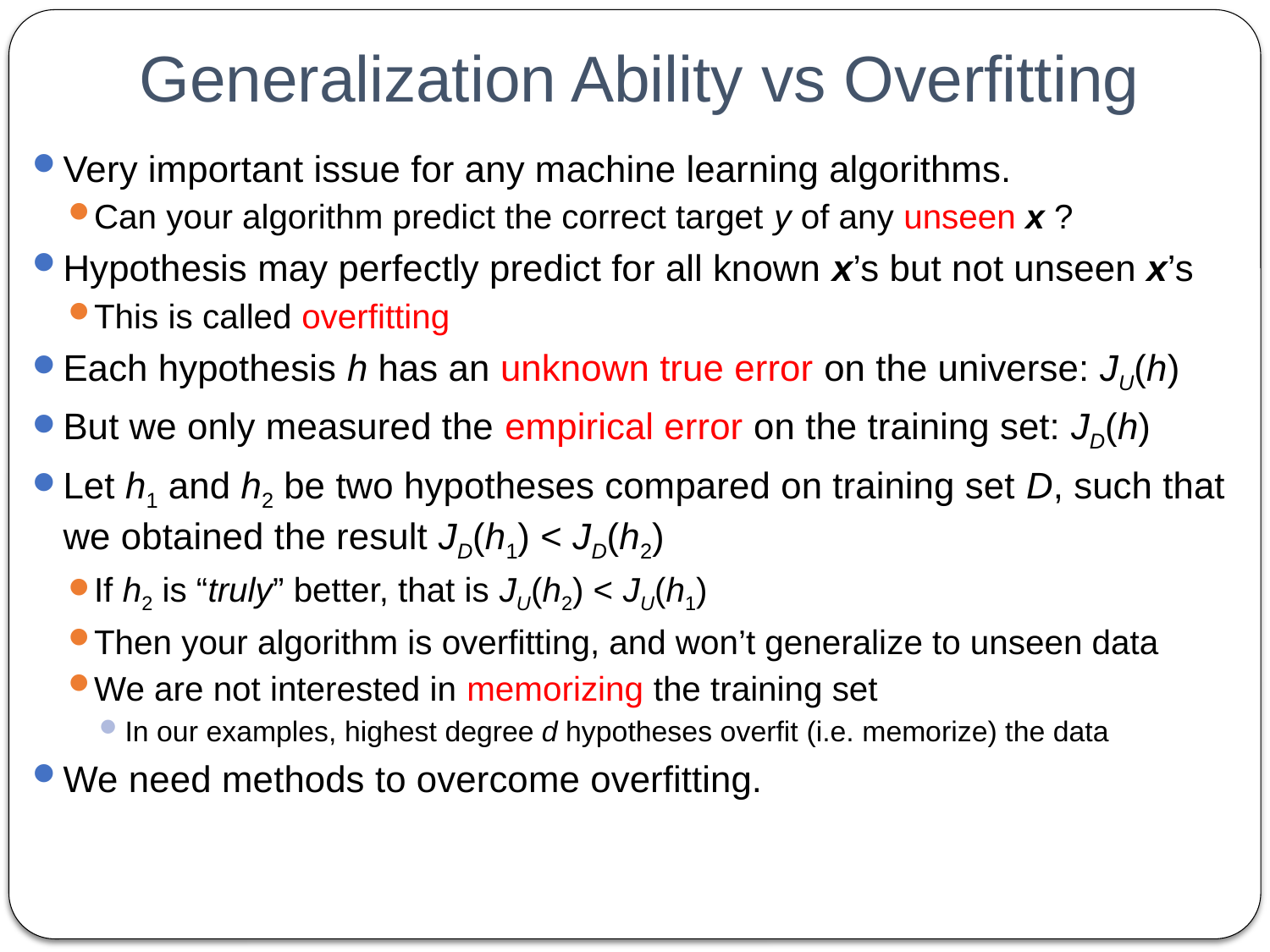

# Generalization Ability vs Overfitting
Very important issue for any machine learning algorithms.
Can your algorithm predict the correct target y of any unseen x ?
Hypothesis may perfectly predict for all known x’s but not unseen x’s
This is called overfitting
Each hypothesis h has an unknown true error on the universe: JU(h)
But we only measured the empirical error on the training set: JD(h)
Let h1 and h2 be two hypotheses compared on training set D, such that we obtained the result JD(h1) < JD(h2)
If h2 is “truly” better, that is JU(h2) < JU(h1)
Then your algorithm is overfitting, and won’t generalize to unseen data
We are not interested in memorizing the training set
In our examples, highest degree d hypotheses overfit (i.e. memorize) the data
We need methods to overcome overfitting.